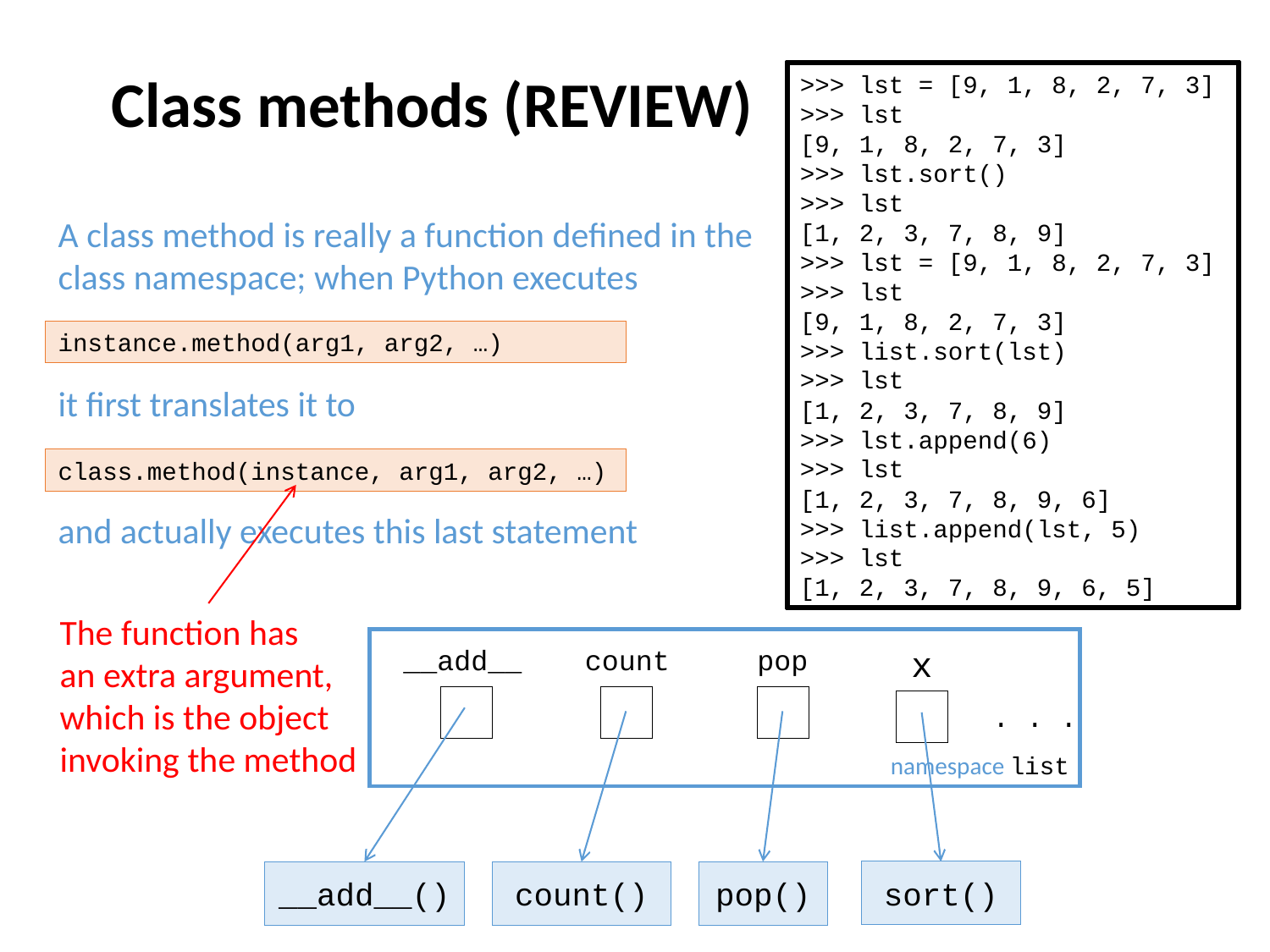

Class methods (REVIEW)
>>> lst = [9, 1, 8, 2, 7, 3]
>>> lst
[9, 1, 8, 2, 7, 3]
>>> lst.sort()
>>> lst
[1, 2, 3, 7, 8, 9]
>>>

>>> lst = [9, 1, 8, 2, 7, 3]
>>> lst
[9, 1, 8, 2, 7, 3]
>>> lst.sort()
>>> lst
[1, 2, 3, 7, 8, 9]
>>> lst = [9, 1, 8, 2, 7, 3]
>>> lst
[9, 1, 8, 2, 7, 3]
>>> list.sort(lst)
>>> lst
[1, 2, 3, 7, 8, 9]
>>> lst.append(6)
>>> lst
[1, 2, 3, 7, 8, 9, 6]
>>>

>>> lst = [9, 1, 8, 2, 7, 3]
>>> lst
[9, 1, 8, 2, 7, 3]
>>> lst.sort()
>>> lst
[1, 2, 3, 7, 8, 9]
>>> lst = [9, 1, 8, 2, 7, 3]
>>> lst
[9, 1, 8, 2, 7, 3]
>>> list.sort(lst)
>>> lst
[1, 2, 3, 7, 8, 9]
>>> lst.append(6)
>>> lst
[1, 2, 3, 7, 8, 9, 6]
>>> list.append(lst, 5)
>>> lst
[1, 2, 3, 7, 8, 9, 6, 5]
>>> lst = [9, 1, 8, 2, 7, 3]
>>> lst
[9, 1, 8, 2, 7, 3]
>>> lst.sort()
>>> lst
[1, 2, 3, 7, 8, 9]
>>> lst = [9, 1, 8, 2, 7, 3]
>>> lst
[9, 1, 8, 2, 7, 3]
>>> list.sort(lst)
>>> lst
[1, 2, 3, 7, 8, 9]
>>>

A class method is really a function defined in the class namespace; when Python executes

it first translates it to

and actually executes this last statement
instance.method(arg1, arg2, …)
lst.append(6)
lst.sort()
class.method(instance, arg1, arg2, …)
list.append(lst, 6)
list.sort(lst)
The function has
an extra argument,
which is the object
invoking the method

__add__
x
count
pop

. . .
namespace list
sort()
__add__()
count()
pop()